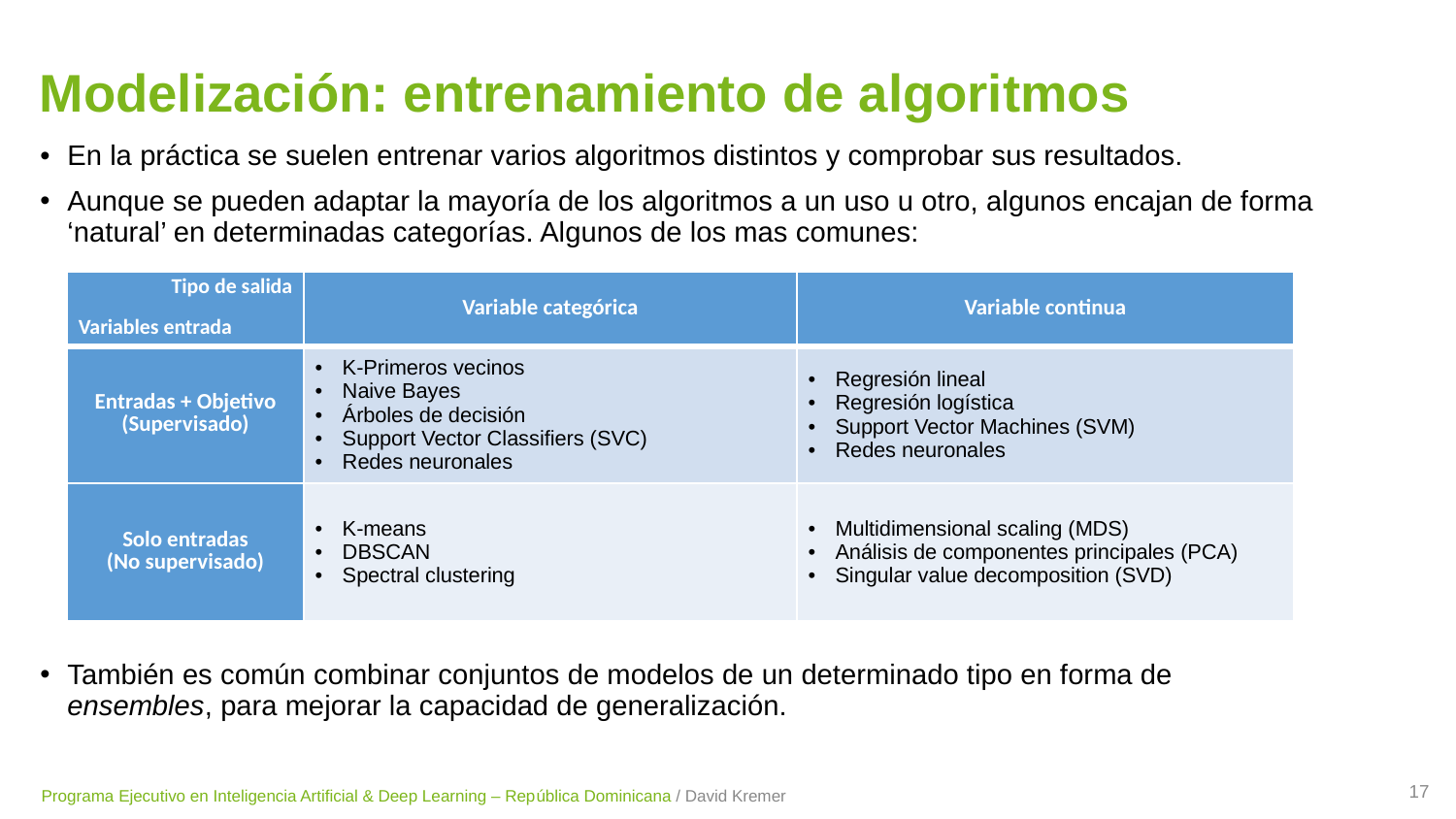

# Modelización: entrenamiento de algoritmos
En la práctica se suelen entrenar varios algoritmos distintos y comprobar sus resultados.
Aunque se pueden adaptar la mayoría de los algoritmos a un uso u otro, algunos encajan de forma ‘natural’ en determinadas categorías. Algunos de los mas comunes:
| Tipo de salida Variables entrada | Variable categórica | Variable continua |
| --- | --- | --- |
| Entradas + Objetivo (Supervisado) | K-Primeros vecinos Naive Bayes Árboles de decisión Support Vector Classifiers (SVC) Redes neuronales | Regresión lineal Regresión logística Support Vector Machines (SVM) Redes neuronales |
| Solo entradas (No supervisado) | K-means DBSCAN Spectral clustering | Multidimensional scaling (MDS) Análisis de componentes principales (PCA) Singular value decomposition (SVD) |
También es común combinar conjuntos de modelos de un determinado tipo en forma de ensembles, para mejorar la capacidad de generalización.
17